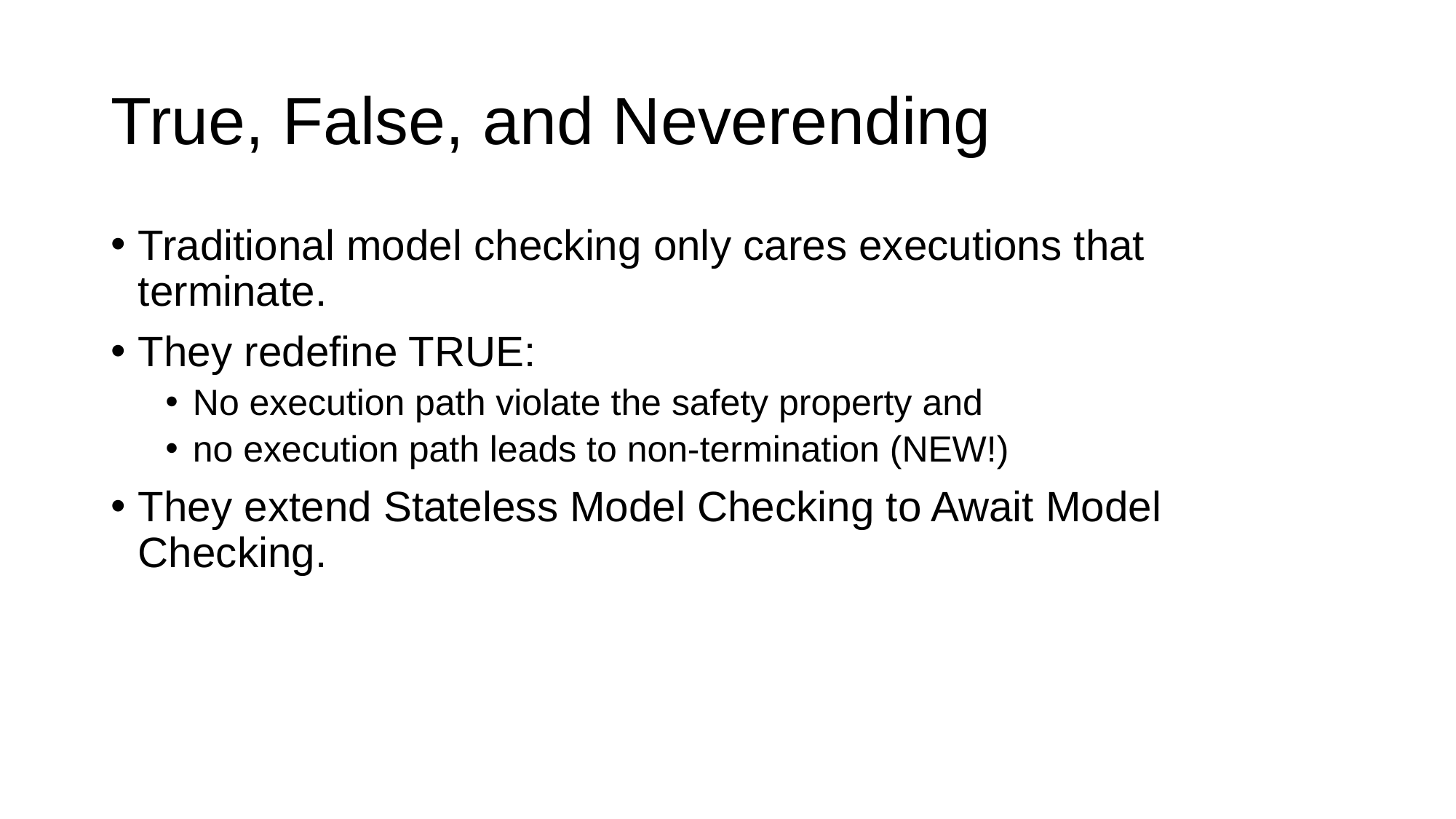

# True, False, and Neverending
Traditional model checking only cares executions that terminate.
They redefine TRUE:
No execution path violate the safety property and
no execution path leads to non-termination (NEW!)
They extend Stateless Model Checking to Await Model Checking.